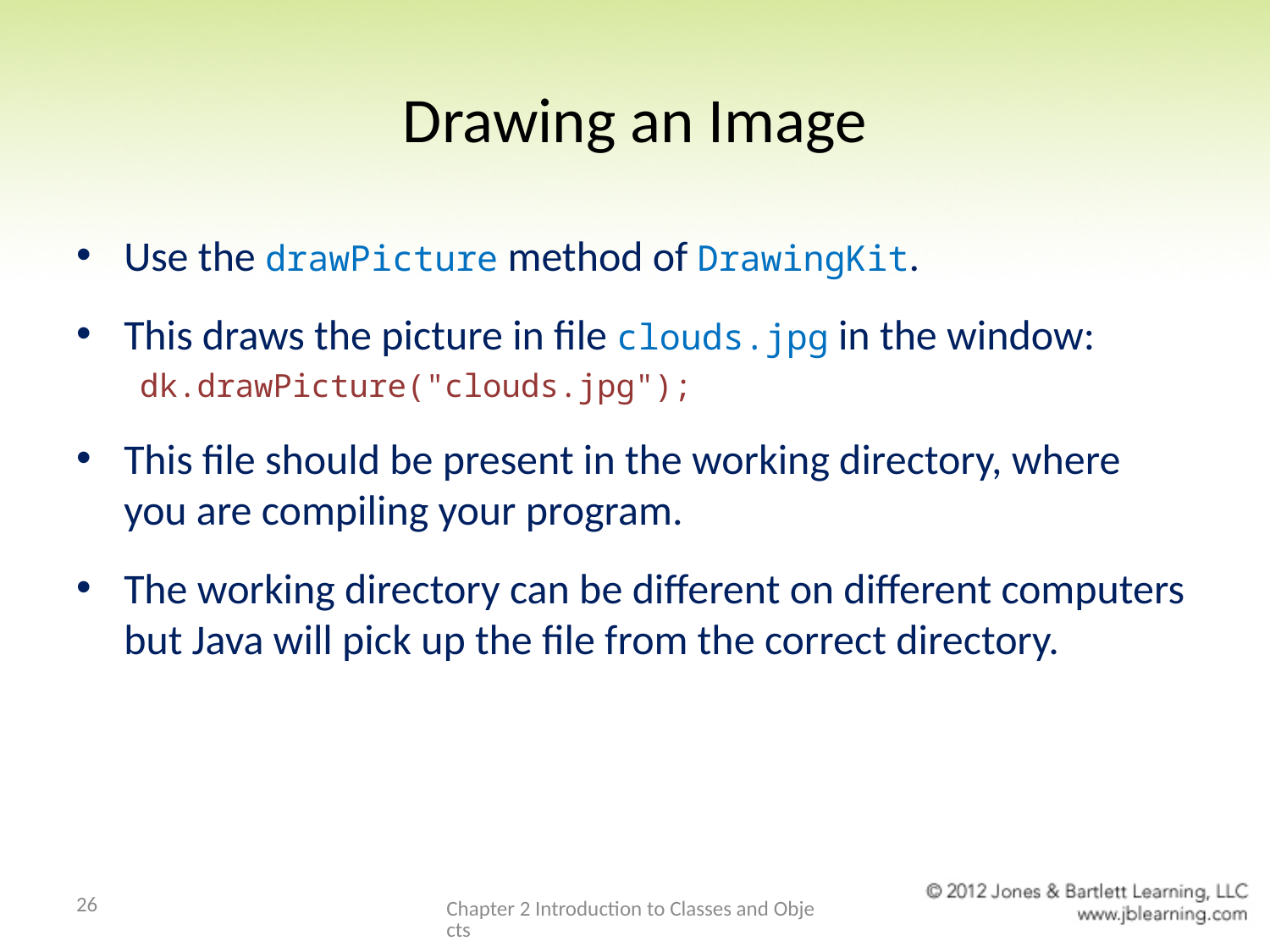

# Drawing an Image
Use the drawPicture method of DrawingKit.
This draws the picture in file clouds.jpg in the window:
dk.drawPicture("clouds.jpg");
This file should be present in the working directory, where you are compiling your program.
The working directory can be different on different computers but Java will pick up the file from the correct directory.
26
Chapter 2 Introduction to Classes and Objects